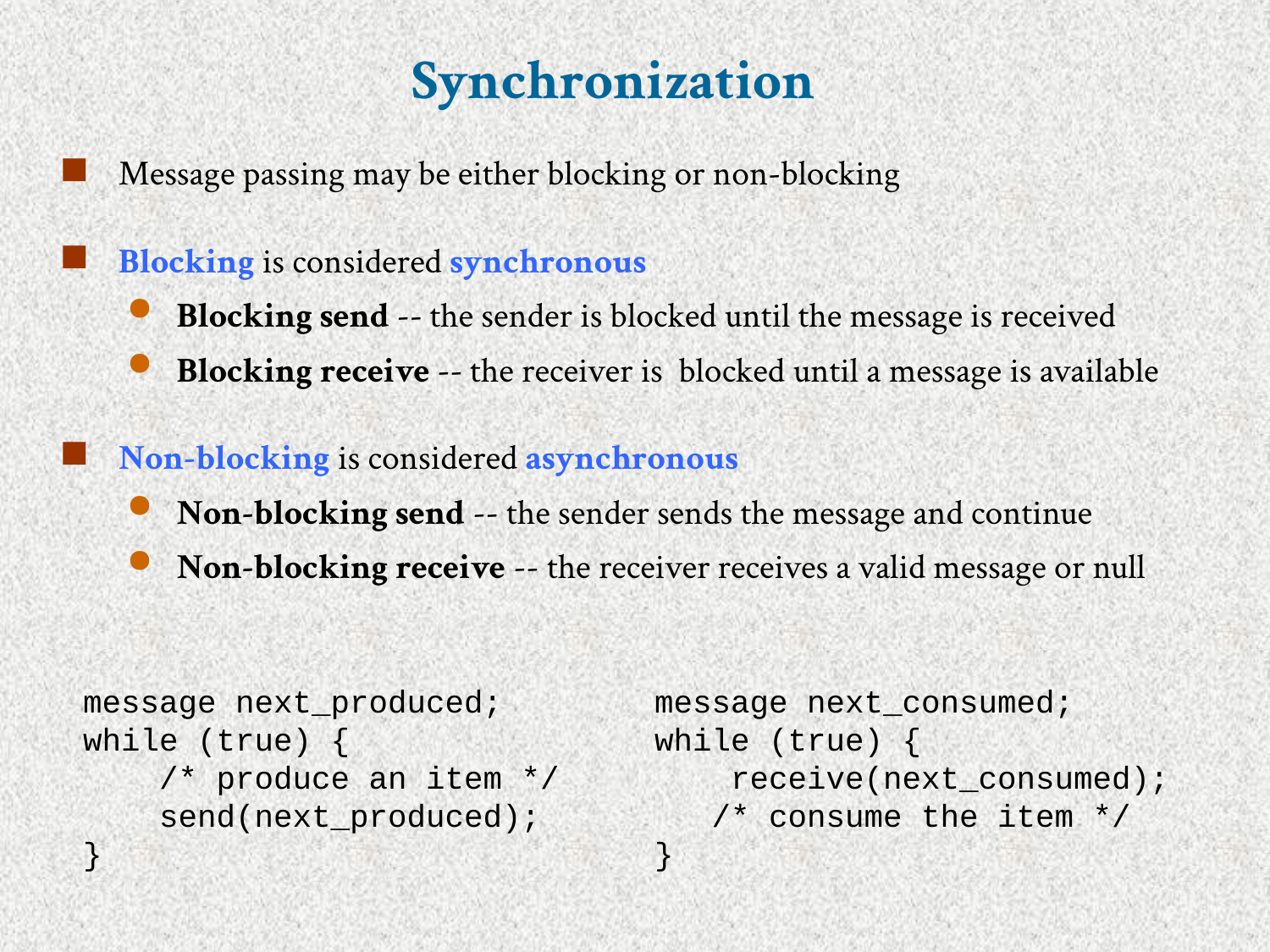

# Synchronization
Message passing may be either blocking or non-blocking

Blocking is considered synchronous
Blocking send -- the sender is blocked until the message is received
Blocking receive -- the receiver is  blocked until a message is available

Non-blocking is considered asynchronous
Non-blocking send -- the sender sends the message and continue
Non-blocking receive -- the receiver receives a valid message or null
message next_produced;
while (true) {
    /* produce an item */
    send(next_produced);
}
message next_consumed;
while (true) {
    receive(next_consumed);
   /* consume the item */
}